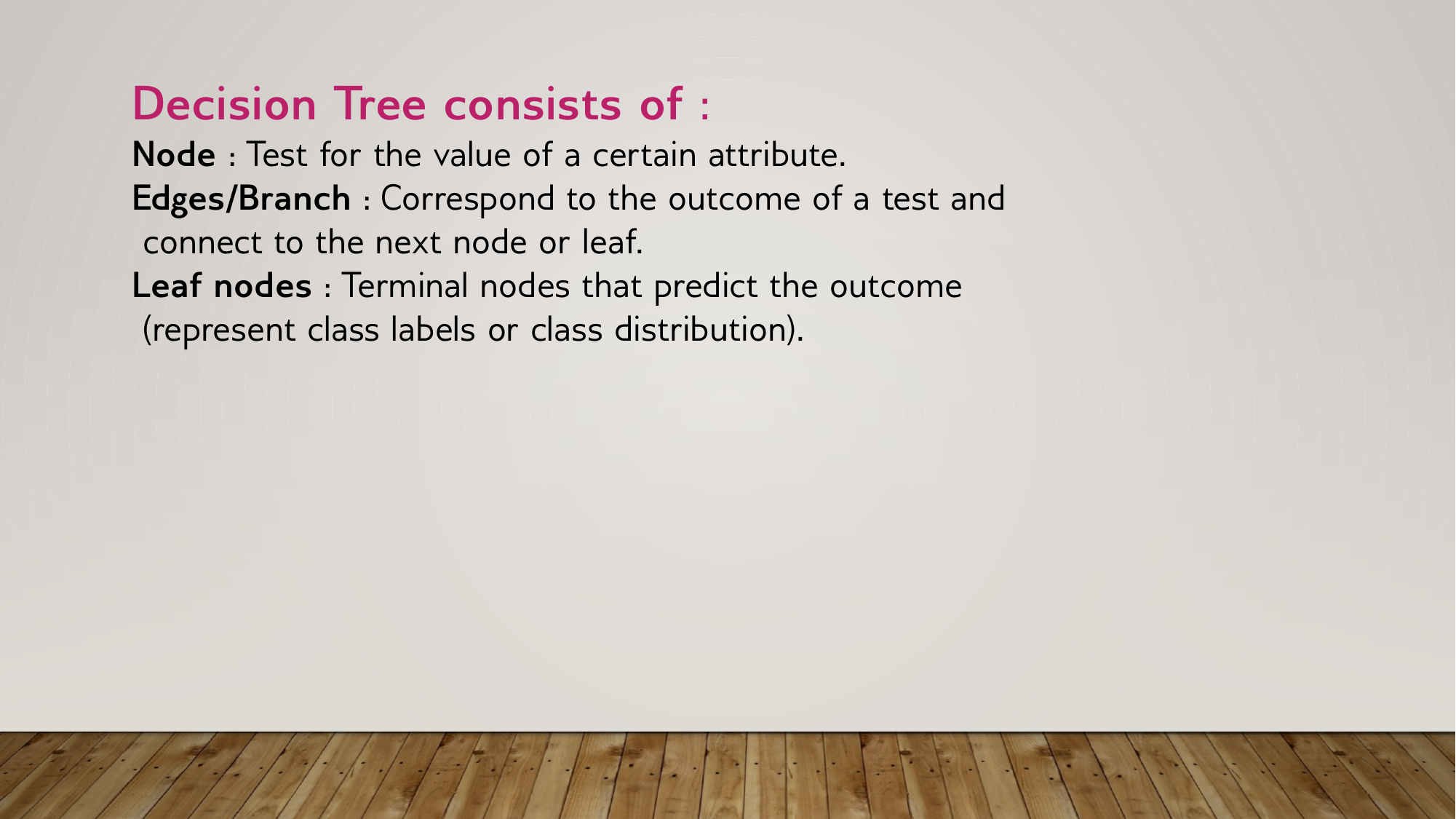

Decision Tree consists of :
Node : Test for the value of a certain attribute.
Edges/Branch : Correspond to the outcome of a test and
 connect to the next node or leaf.
Leaf nodes : Terminal nodes that predict the outcome
 (represent class labels or class distribution).